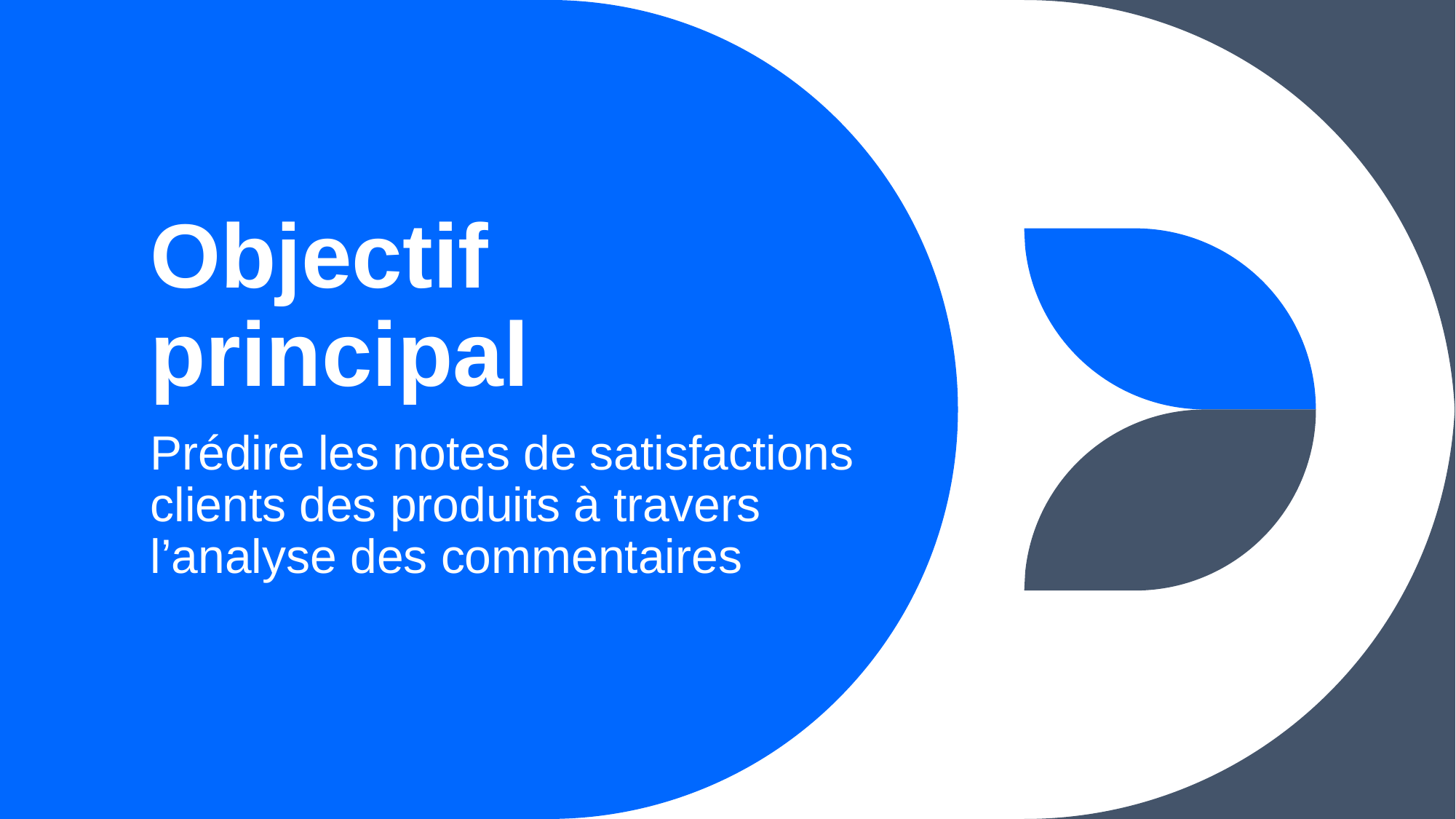

# Objectif principal
Prédire les notes de satisfactions clients des produits à travers l’analyse des commentaires